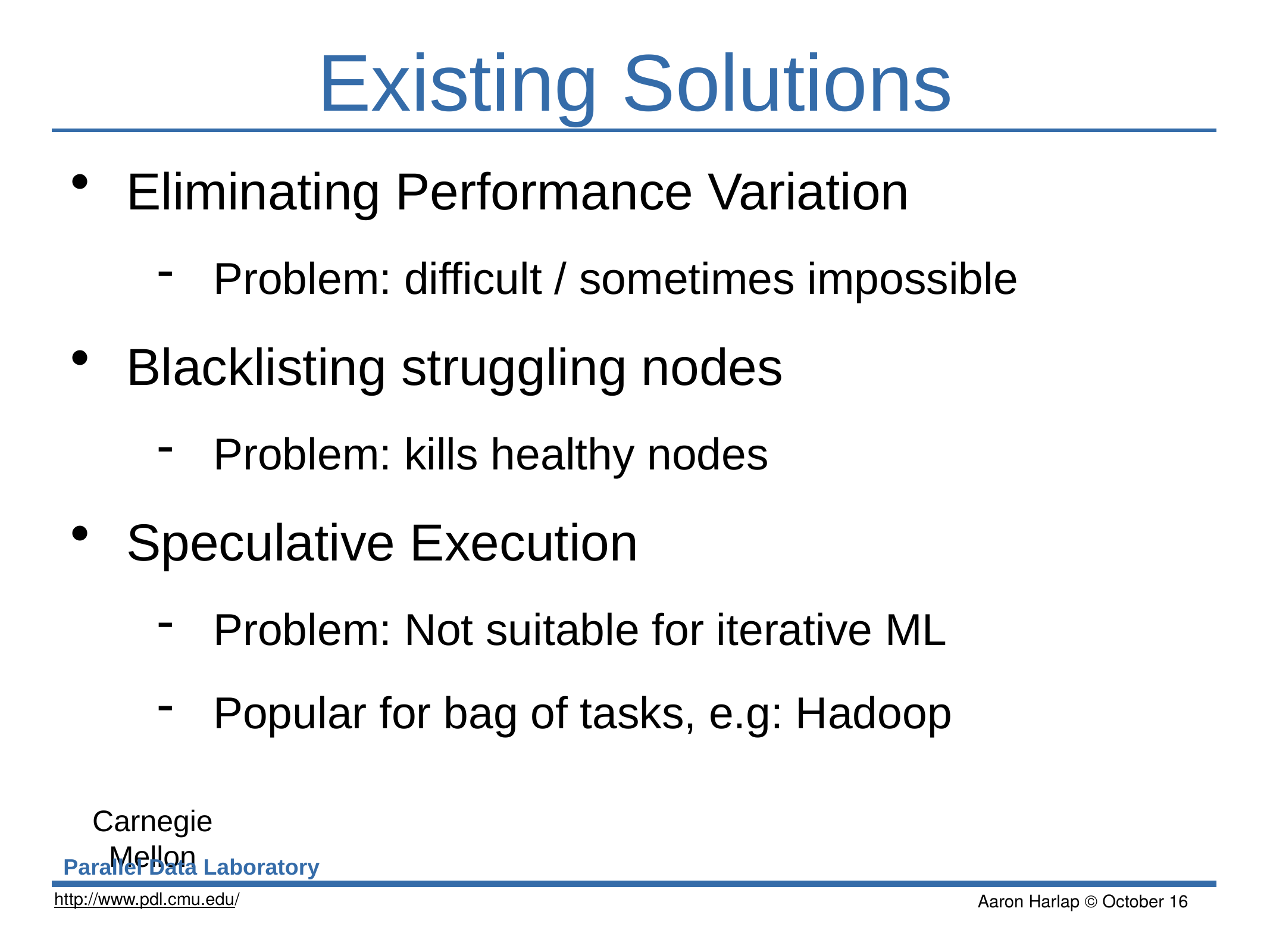

# Existing Solutions
Eliminating Performance Variation
Problem: difficult / sometimes impossible
Blacklisting struggling nodes
Problem: kills healthy nodes
Speculative Execution
Problem: Not suitable for iterative ML
Popular for bag of tasks, e.g: Hadoop
21